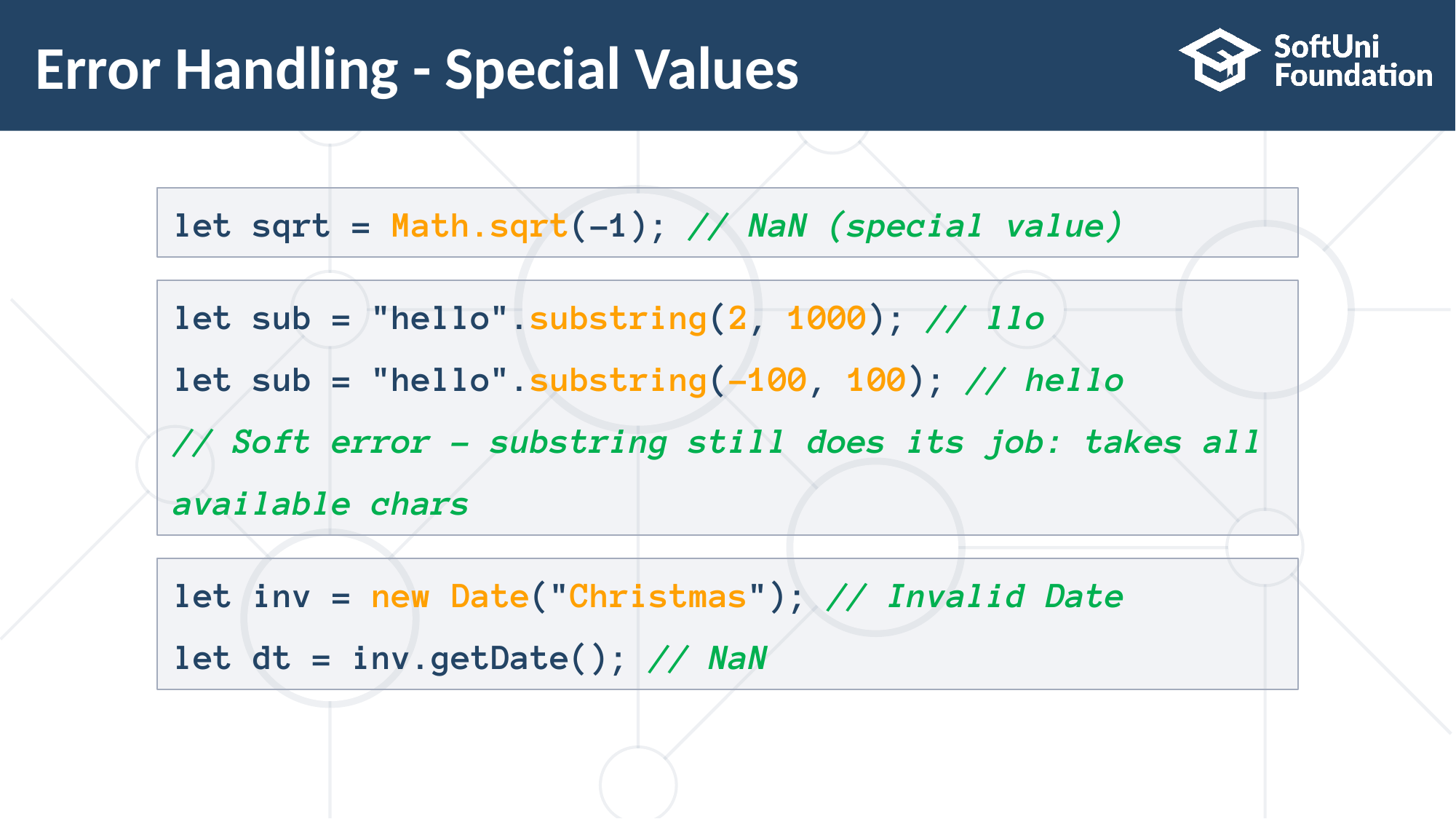

# Error Handling - Special Values
let sqrt = Math.sqrt(-1); // NaN (special value)
let sub = "hello".substring(2, 1000); // llo
let sub = "hello".substring(-100, 100); // hello
// Soft error - substring still does its job: takes all
available chars
let inv = new Date("Christmas"); // Invalid Date
let dt = inv.getDate(); // NaN